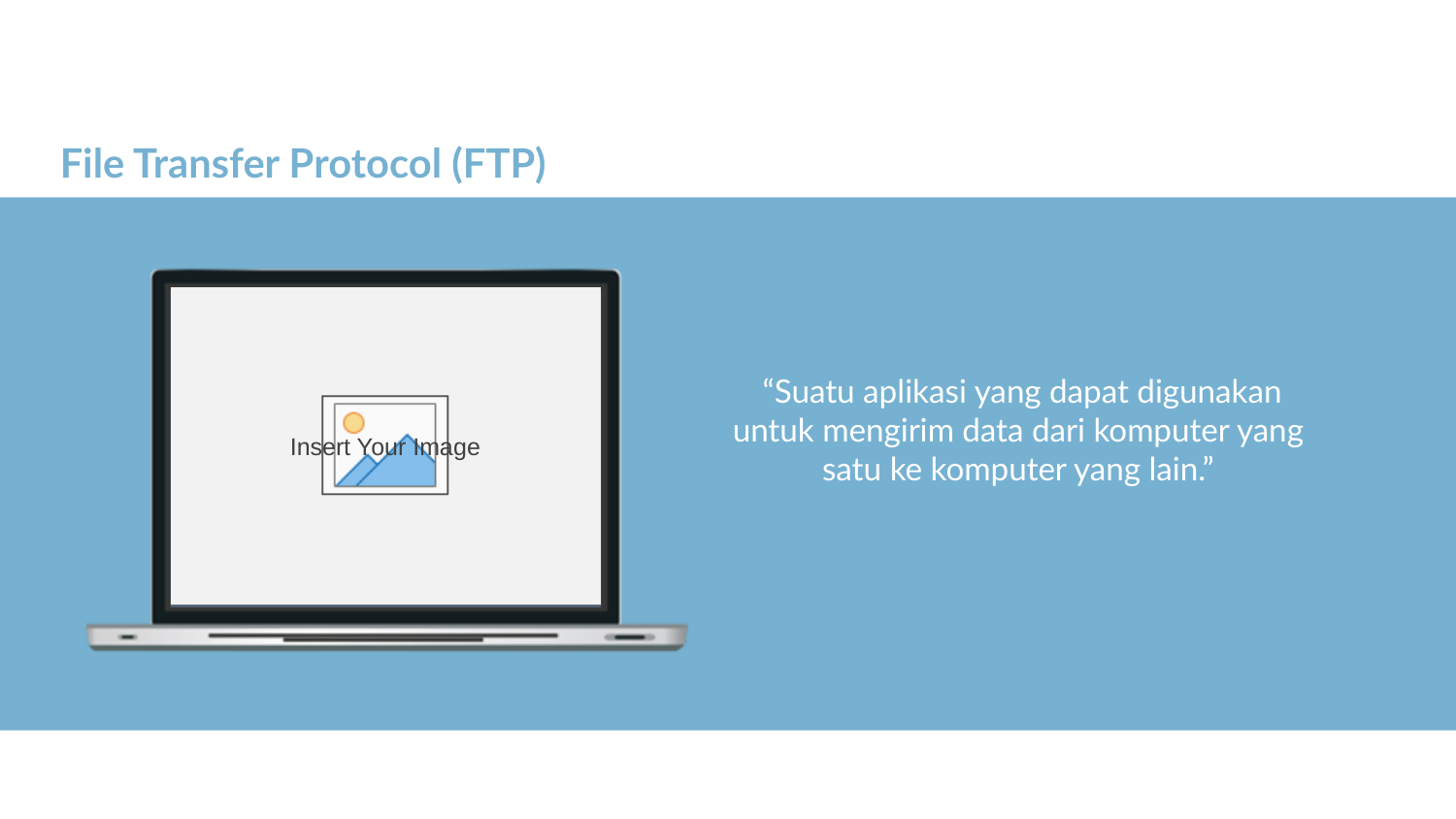

File Transfer Protocol (FTP)

 “Suatu aplikasi yang dapat digunakan untuk mengirim data dari komputer yang satu ke komputer yang lain.”